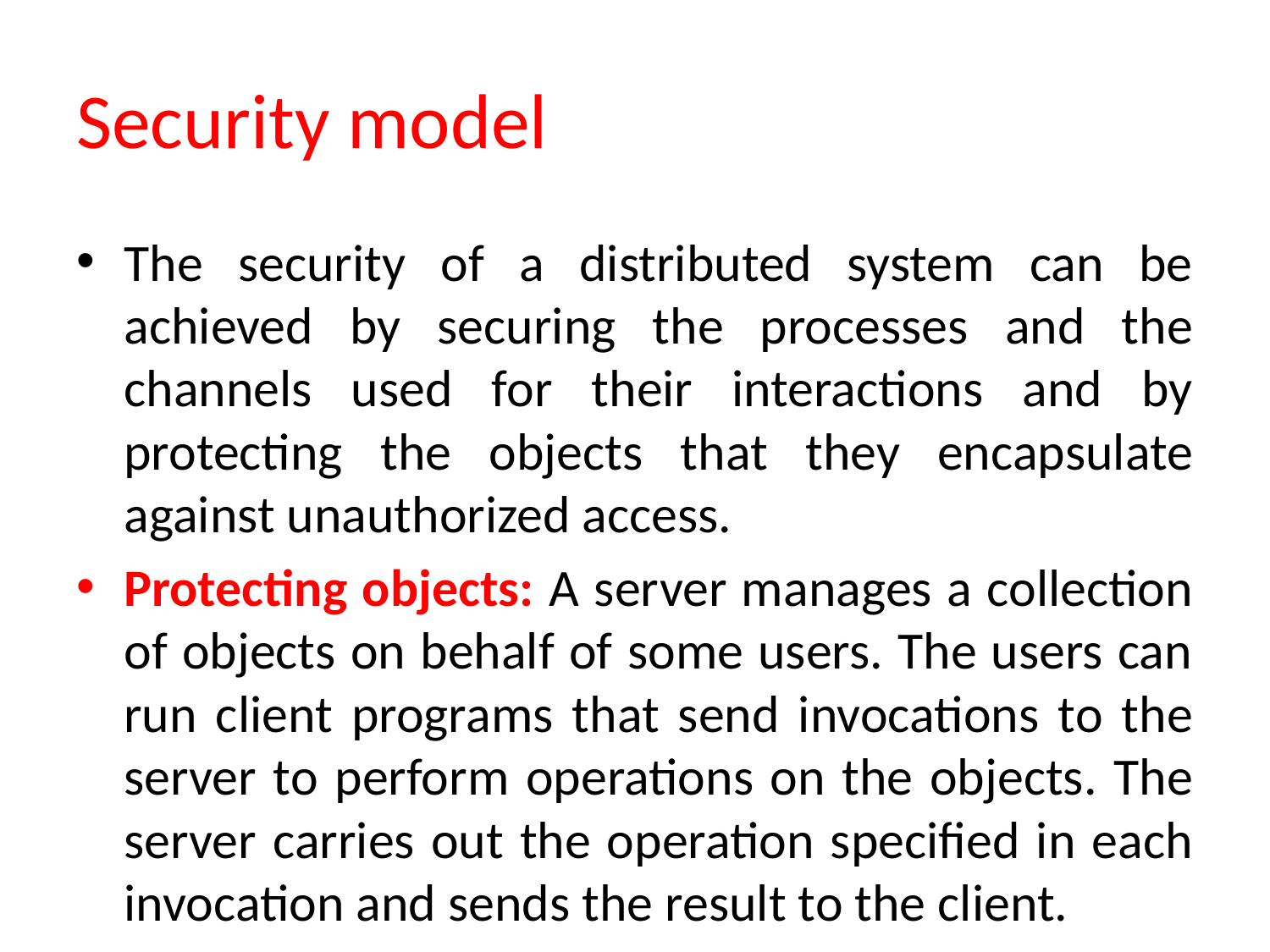

# Security model
The security of a distributed system can be achieved by securing the processes and the channels used for their interactions and by protecting the objects that they encapsulate against unauthorized access.
Protecting objects: A server manages a collection of objects on behalf of some users. The users can run client programs that send invocations to the server to perform operations on the objects. The server carries out the operation specified in each invocation and sends the result to the client.